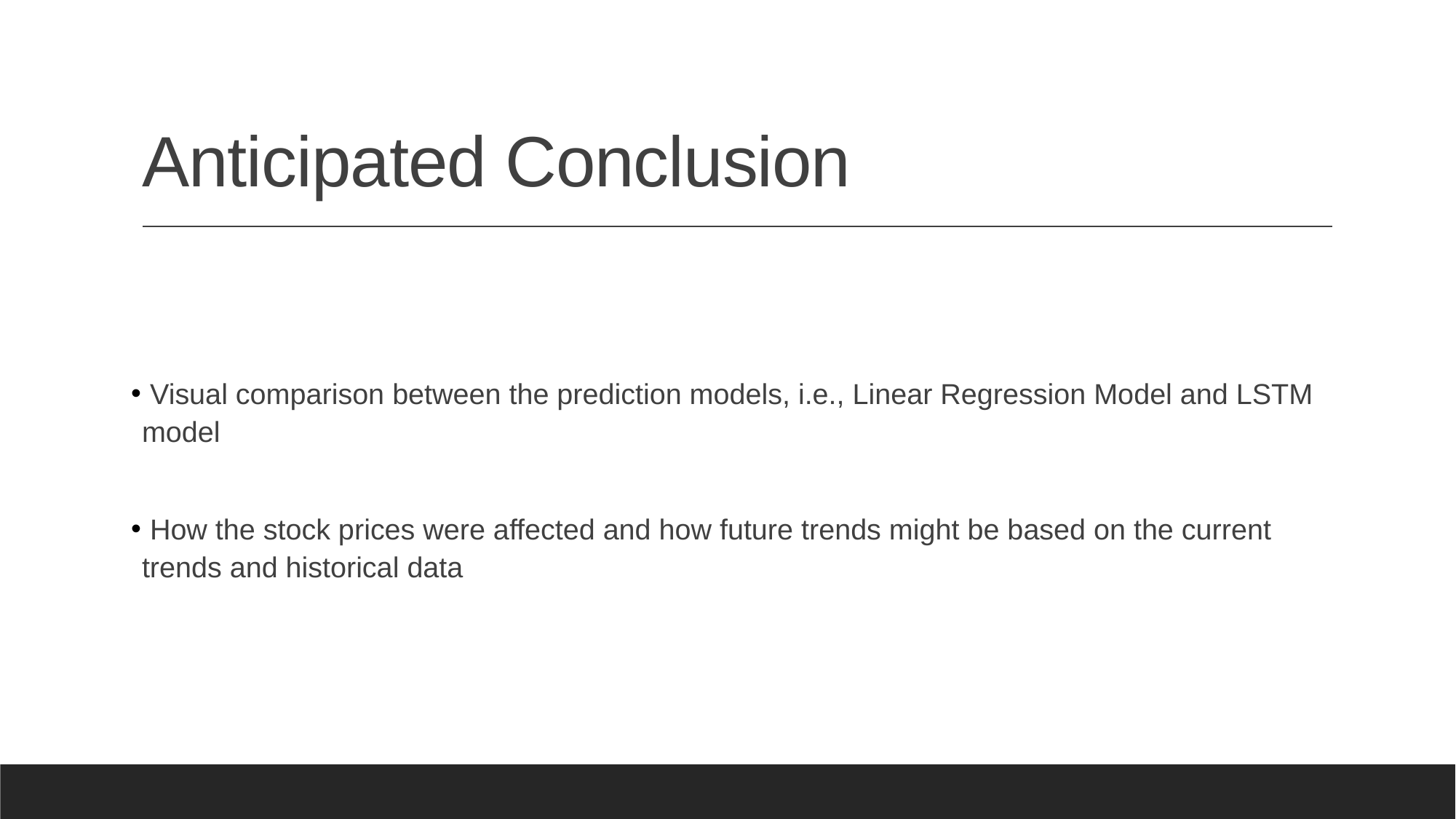

# Anticipated Conclusion

 Visual comparison between the prediction models, i.e., Linear Regression Model and LSTM model
 How the stock prices were affected and how future trends might be based on the current  trends and historical data